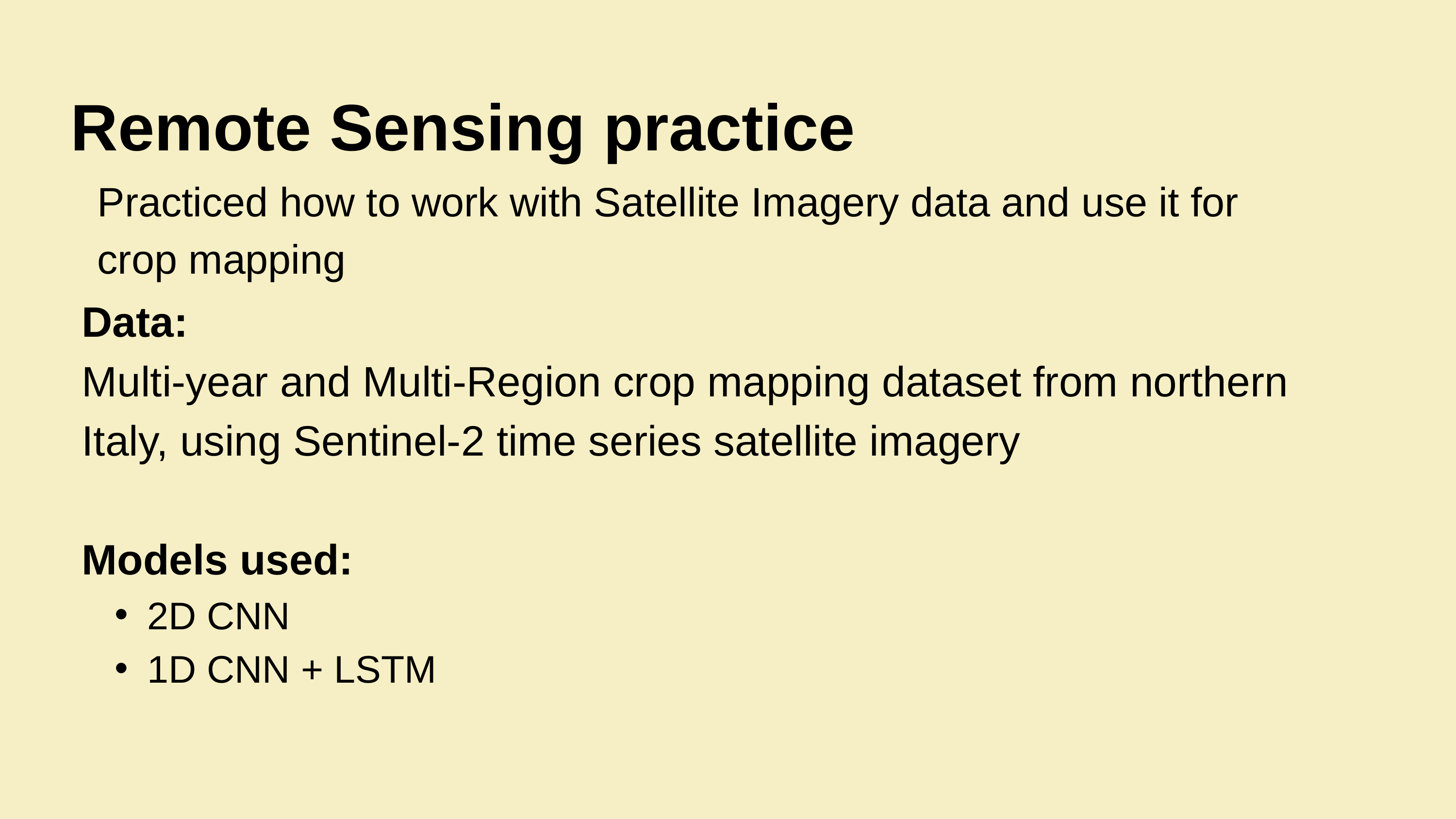

Remote Sensing practice
Practiced how to work with Satellite Imagery data and use it for crop mapping
Data:
Multi-year and Multi-Region crop mapping dataset from northern Italy, using Sentinel-2 time series satellite imagery

Models used:
2D CNN
1D CNN + LSTM